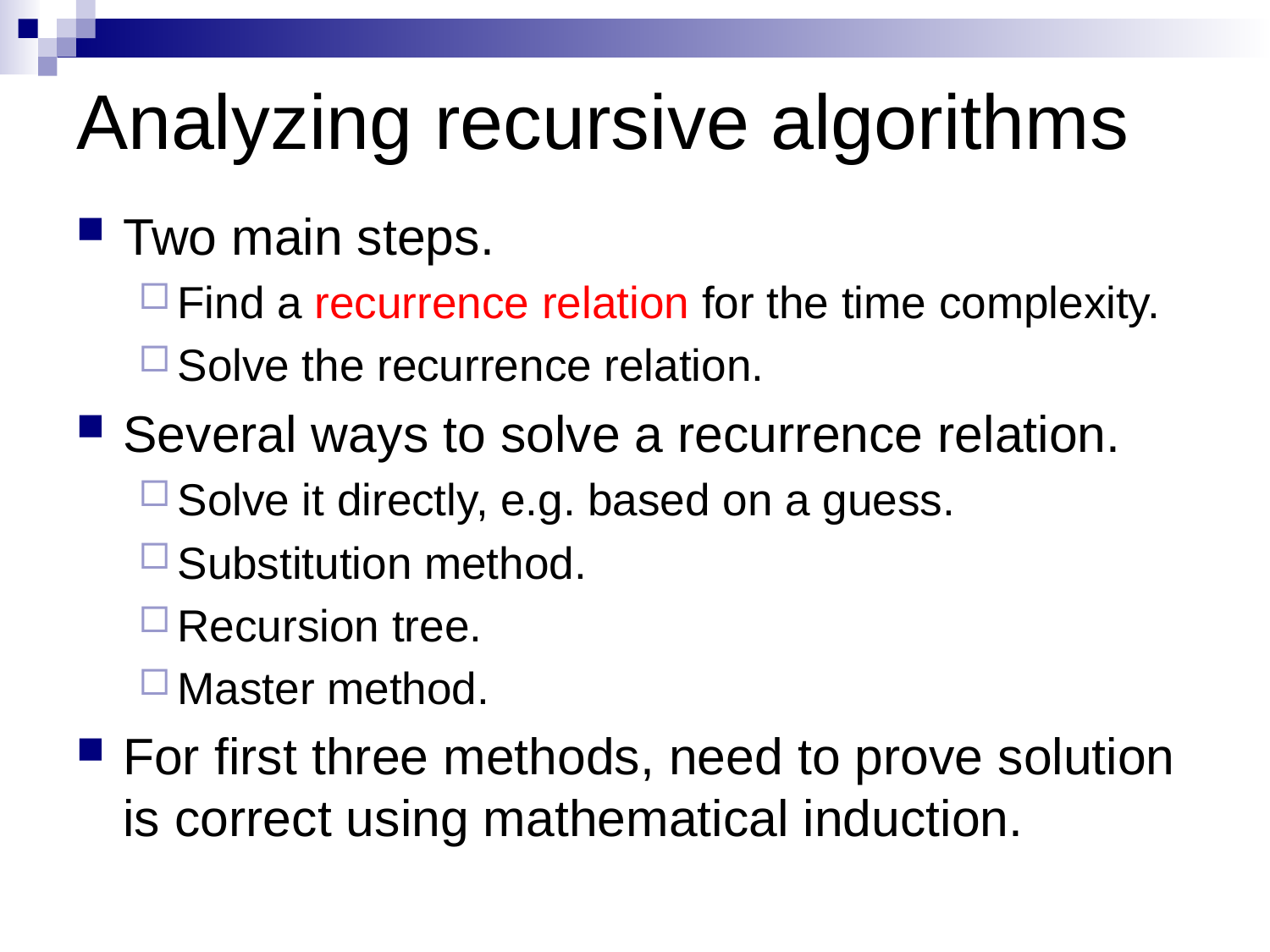

# Analyzing recursive algorithms
Two main steps.
Find a recurrence relation for the time complexity.
Solve the recurrence relation.
Several ways to solve a recurrence relation.
Solve it directly, e.g. based on a guess.
Substitution method.
Recursion tree.
Master method.
For first three methods, need to prove solution is correct using mathematical induction.